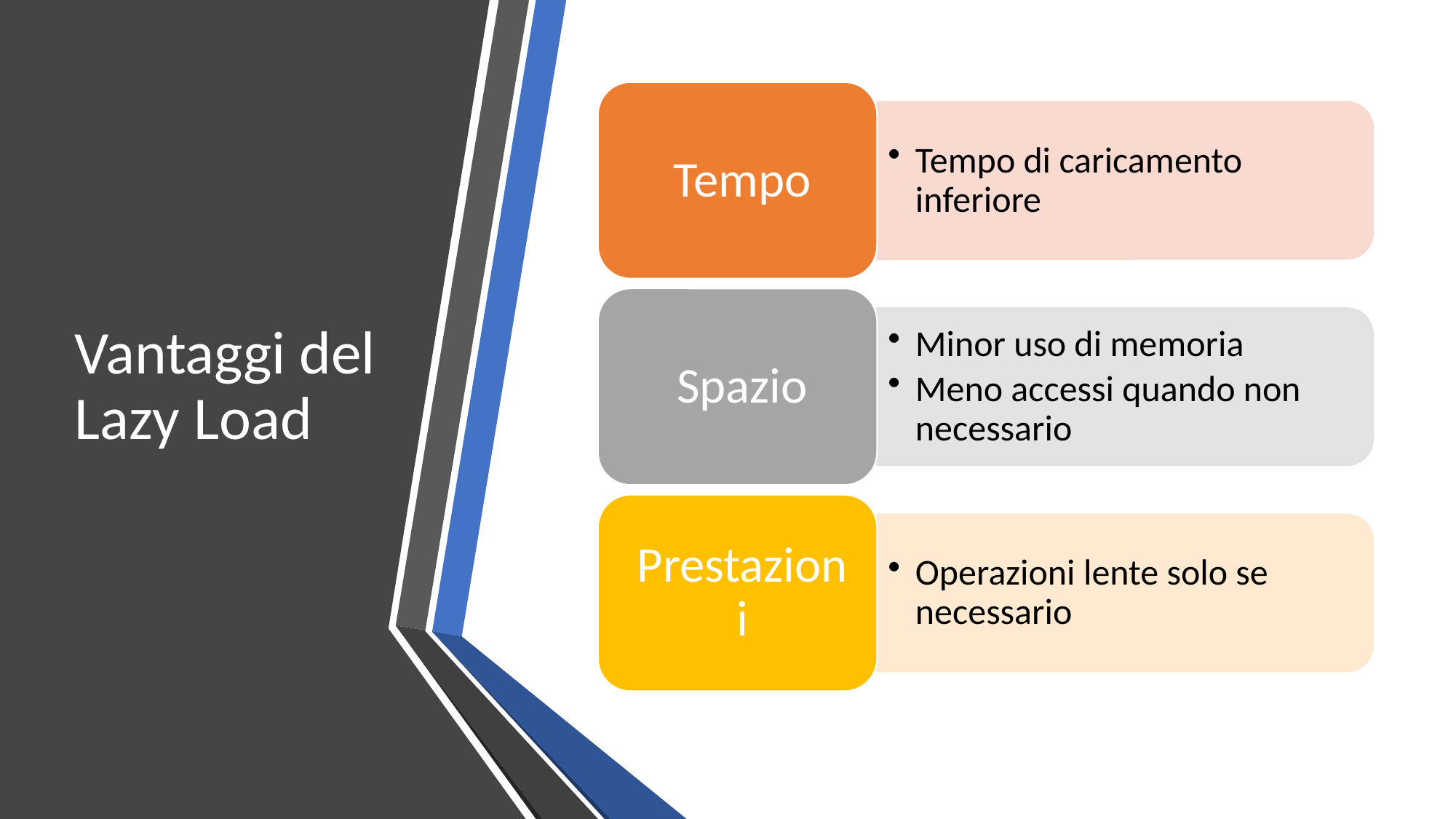

# Vantaggi del Lazy Load
Tempo di caricamento inferiore
Tempo
Minor uso di memoria
Meno accessi quando non necessario
Spazio
Operazioni lente solo se necessario
Prestazioni